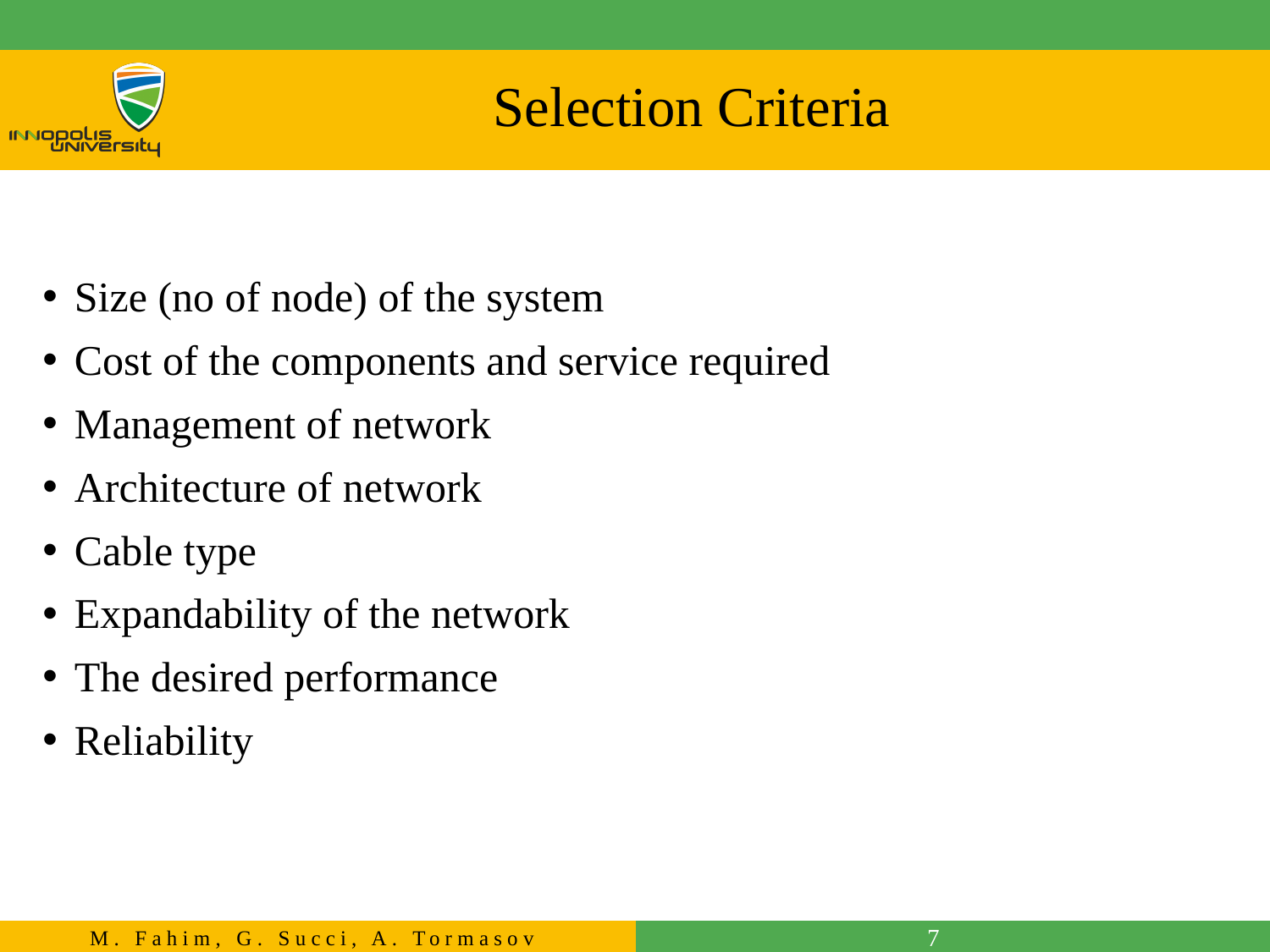

# Selection Criteria

Size (no of node) of the system
Cost of the components and service required
Management of network
Architecture of network
Cable type
Expandability of the network
The desired performance
Reliability

7